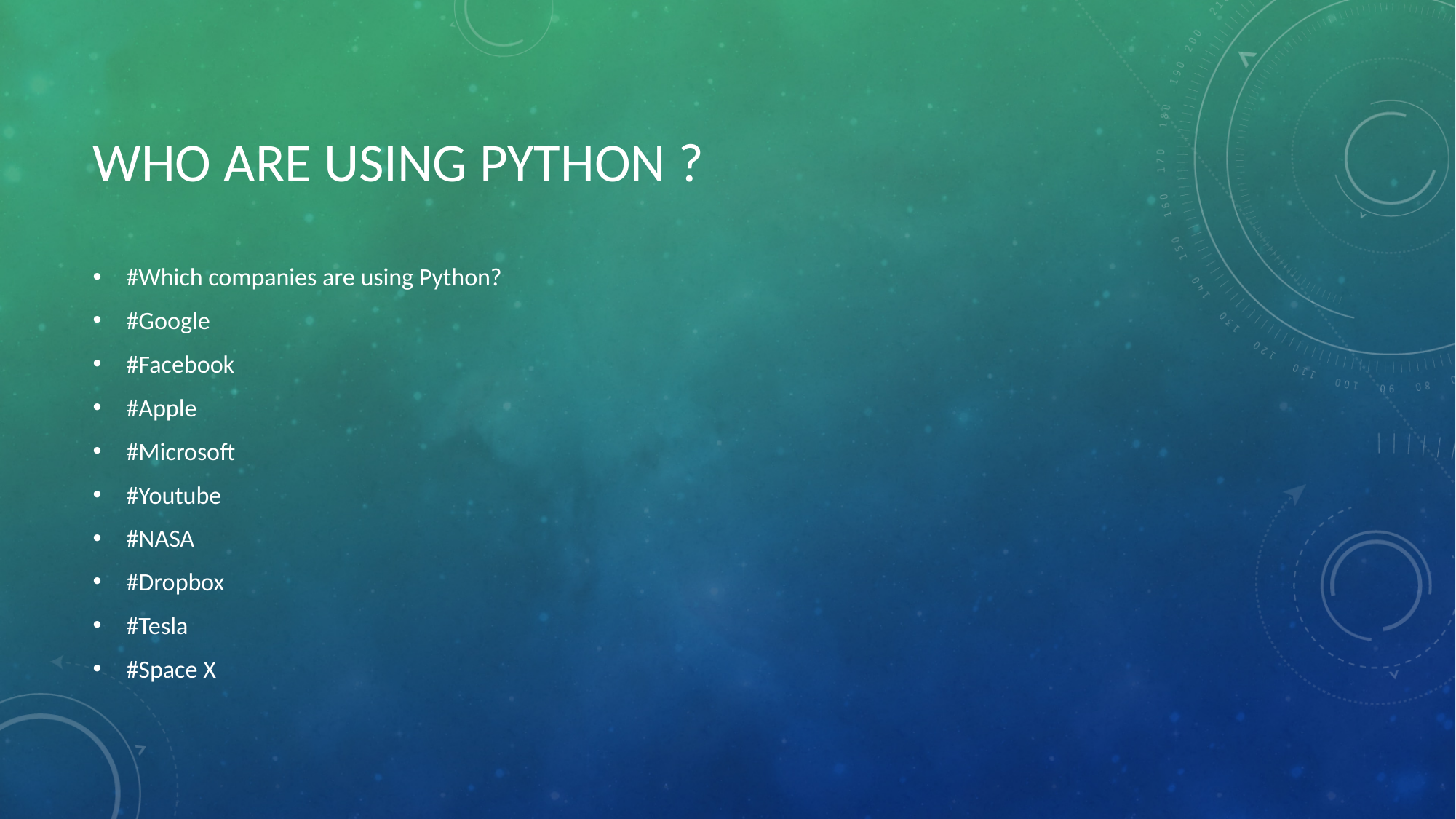

# Who are using python ?
#Which companies are using Python?
#Google
#Facebook
#Apple
#Microsoft
#Youtube
#NASA
#Dropbox
#Tesla
#Space X